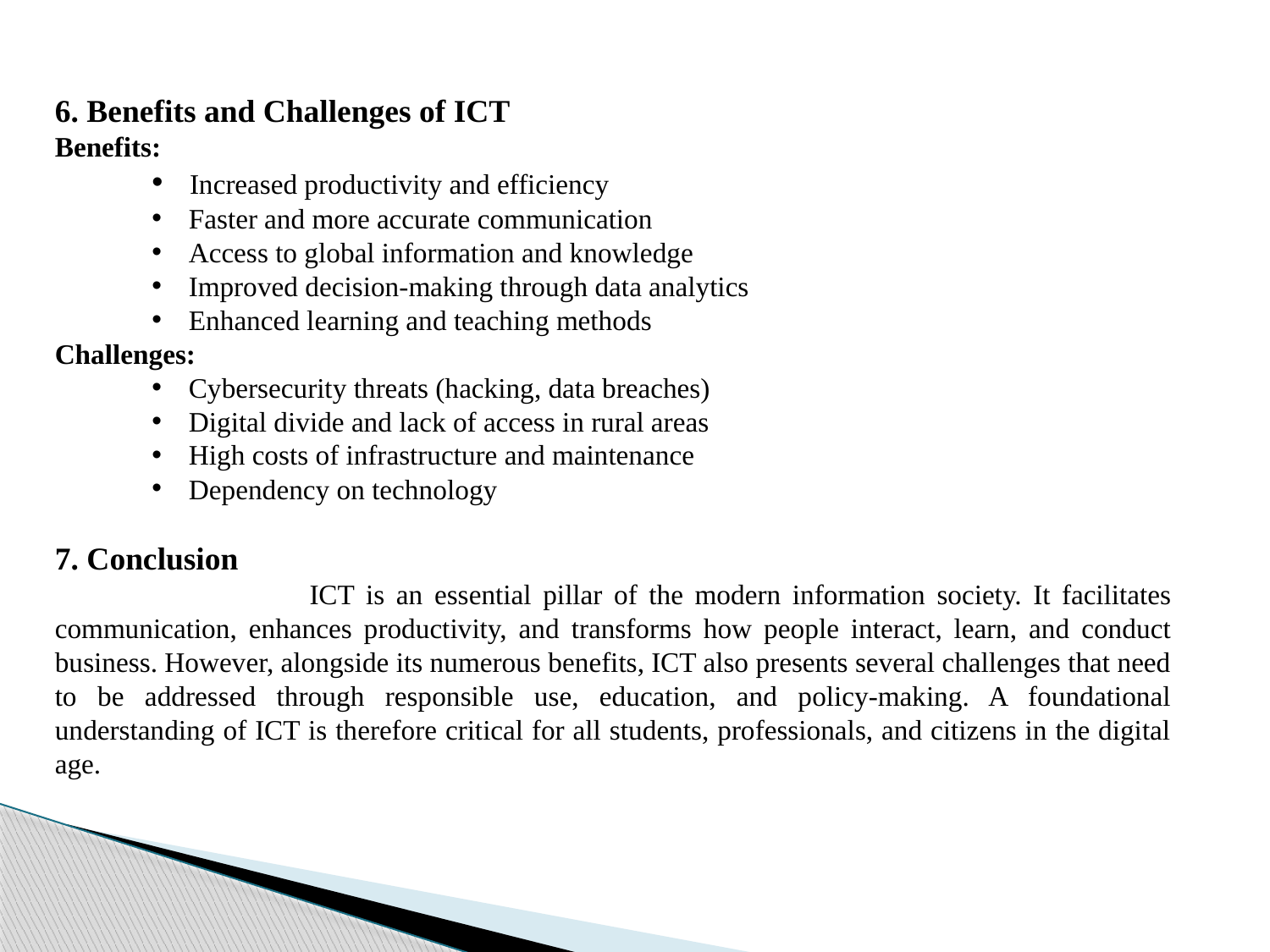

6. Benefits and Challenges of ICT
Benefits:
 Increased productivity and efficiency
 Faster and more accurate communication
 Access to global information and knowledge
 Improved decision-making through data analytics
 Enhanced learning and teaching methods
Challenges:
 Cybersecurity threats (hacking, data breaches)
 Digital divide and lack of access in rural areas
 High costs of infrastructure and maintenance
 Dependency on technology
7. Conclusion
                      ICT is an essential pillar of the modern information society. It facilitates communication, enhances productivity, and transforms how people interact, learn, and conduct business. However, alongside its numerous benefits, ICT also presents several challenges that need to be addressed through responsible use, education, and policy-making. A foundational understanding of ICT is therefore critical for all students, professionals, and citizens in the digital age.